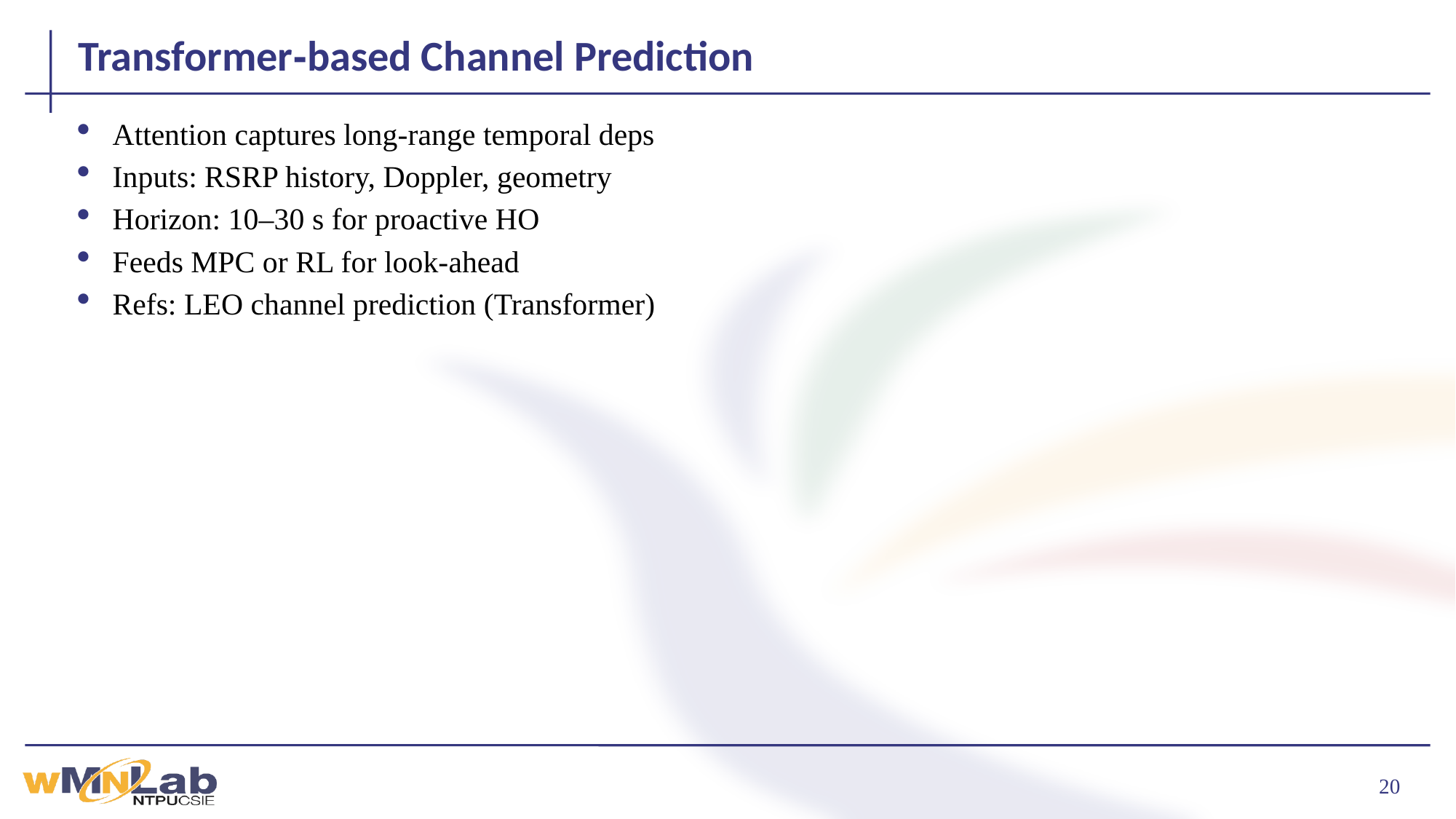

# Transformer‑based Channel Prediction
Attention captures long‑range temporal deps
Inputs: RSRP history, Doppler, geometry
Horizon: 10–30 s for proactive HO
Feeds MPC or RL for look‑ahead
Refs: LEO channel prediction (Transformer)